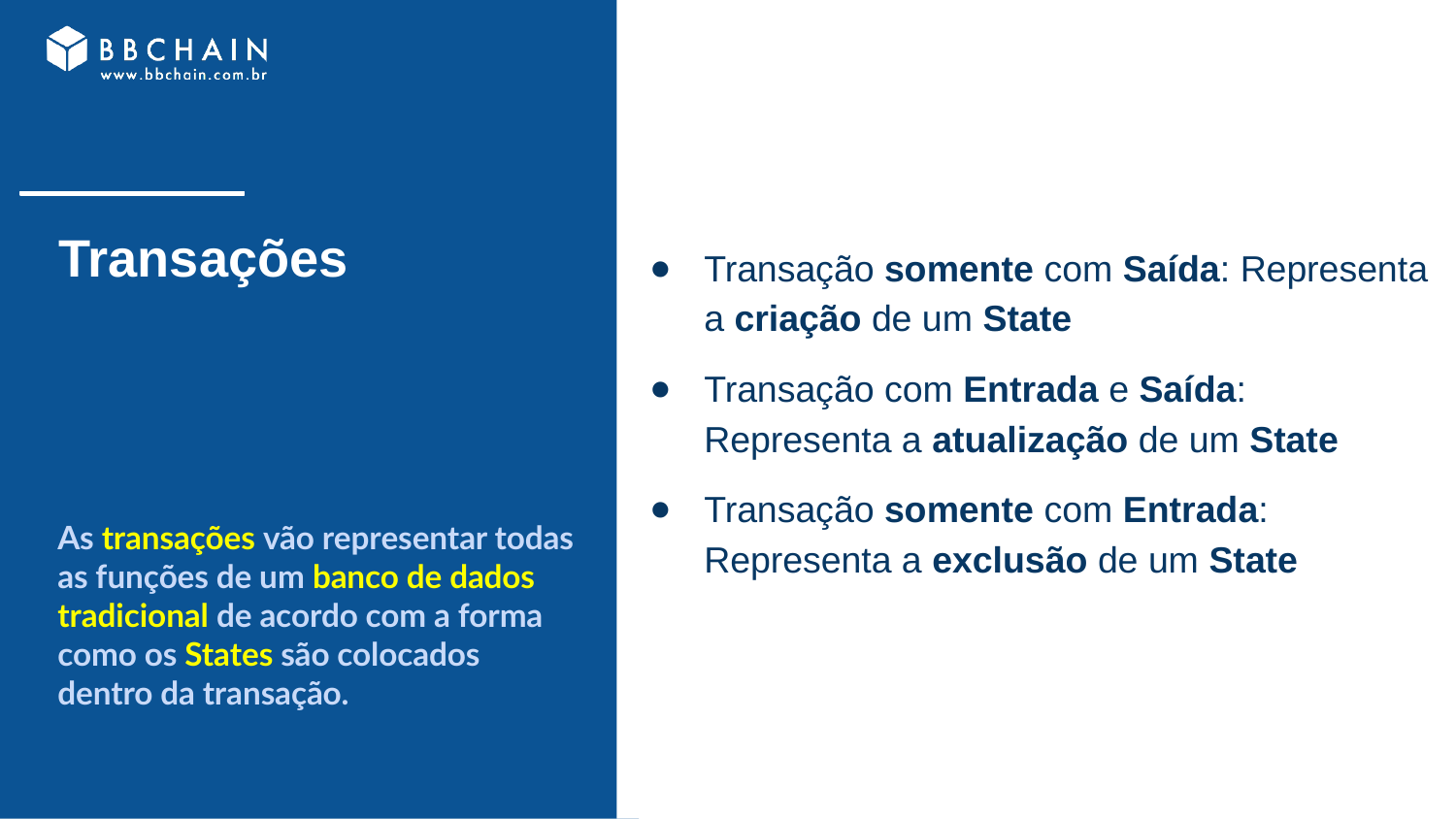

Transação somente com Saída: Representa a criação de um State
Transação com Entrada e Saída: Representa a atualização de um State
Transação somente com Entrada: Representa a exclusão de um State
# Transações
As transações vão representar todas as funções de um banco de dados tradicional de acordo com a forma como os States são colocados dentro da transação.